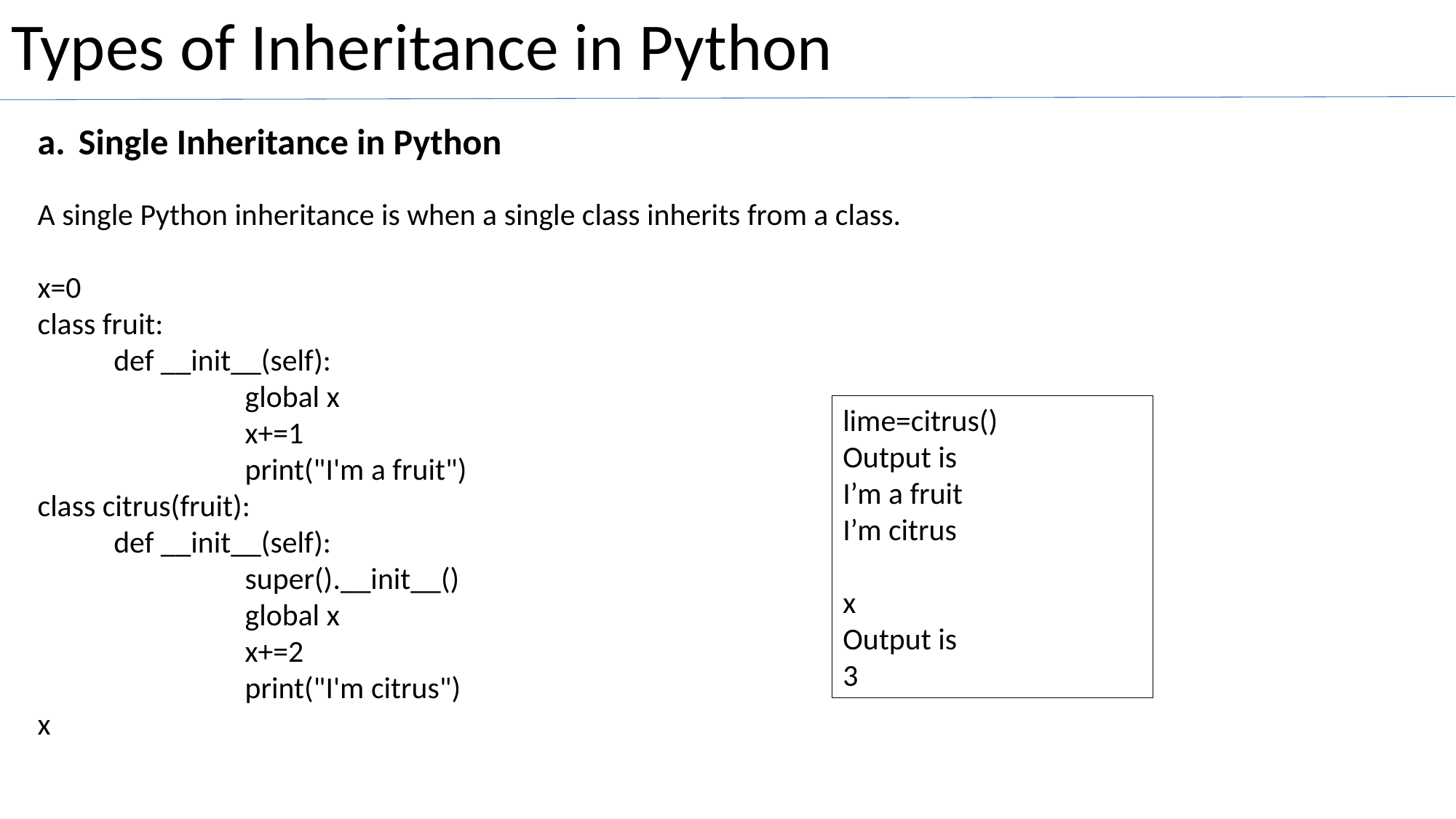

# Types of Inheritance in Python
Single Inheritance in Python

A single Python inheritance is when a single class inherits from a class.

x=0
class fruit:
           def __init__(self):
                              global x
                              x+=1
                              print("I'm a fruit")
class citrus(fruit):
           def __init__(self):
                              super().__init__()
                              global x
                              x+=2
                              print("I'm citrus")
x
lime=citrus()
Output is
I’m a fruit
I’m citrus

x
Output is
3